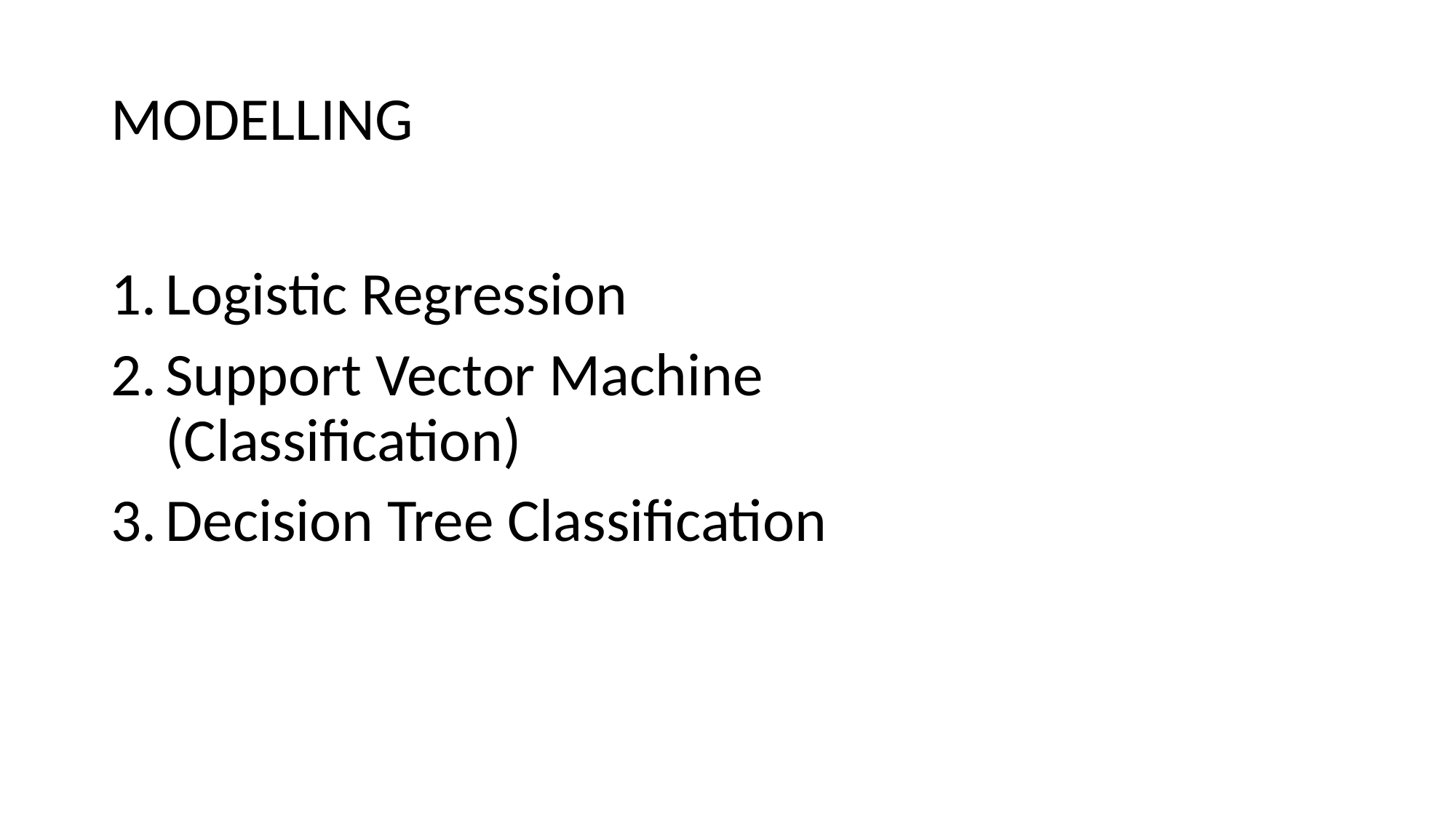

# MODELLING
Logistic Regression
Support Vector Machine (Classification)
Decision Tree Classification